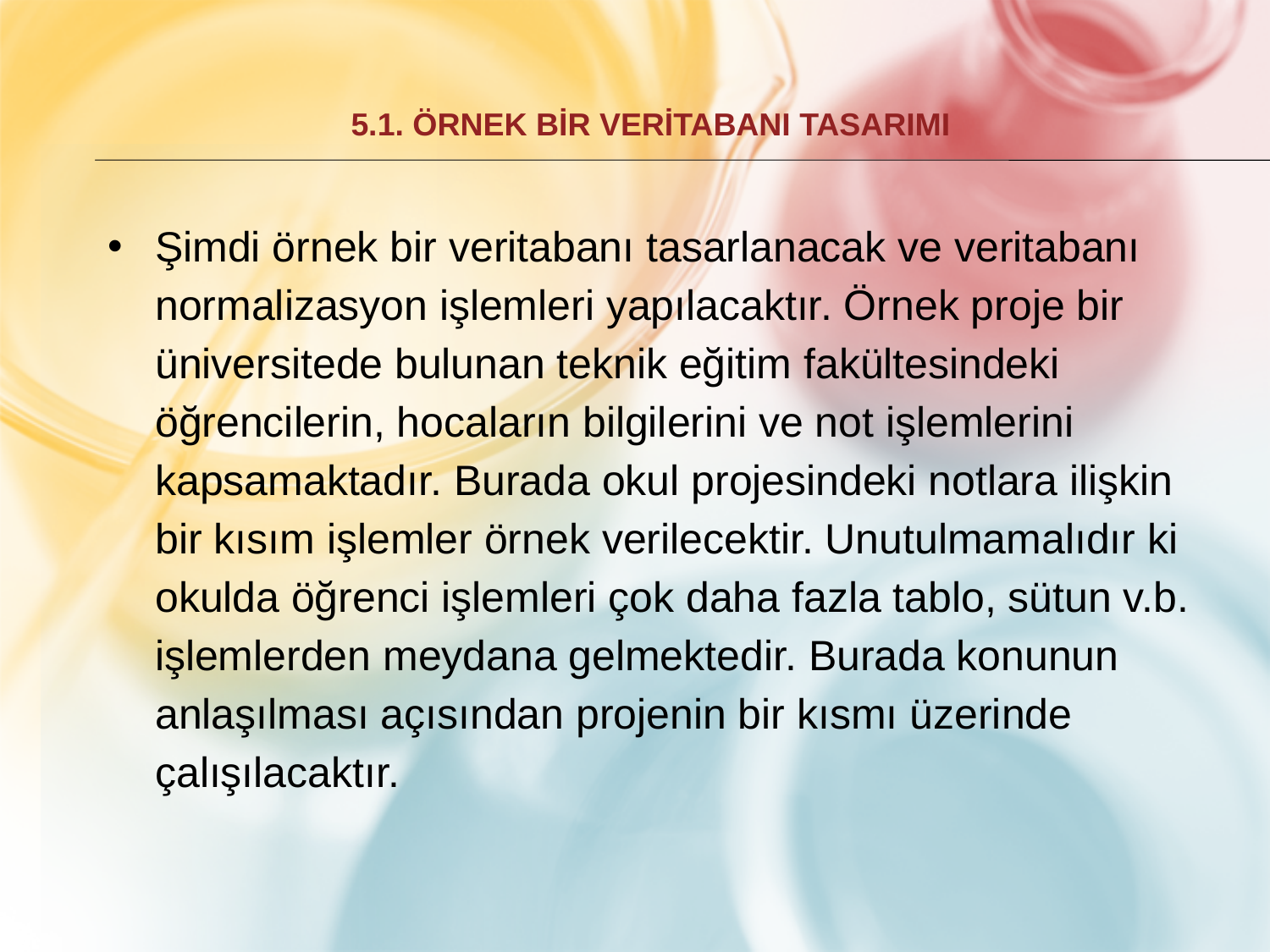

# 5.1. Örnek Bİr VerİtabanI TasarImI
Şimdi örnek bir veritabanı tasarlanacak ve veritabanı normalizasyon işlemleri yapılacaktır. Örnek proje bir üniversitede bulunan teknik eğitim fakültesindeki öğrencilerin, hocaların bilgilerini ve not işlemlerini kapsamaktadır. Burada okul projesindeki notlara ilişkin bir kısım işlemler örnek verilecektir. Unutulmamalıdır ki okulda öğrenci işlemleri çok daha fazla tablo, sütun v.b. işlemlerden meydana gelmektedir. Burada konunun anlaşılması açısından projenin bir kısmı üzerinde çalışılacaktır.